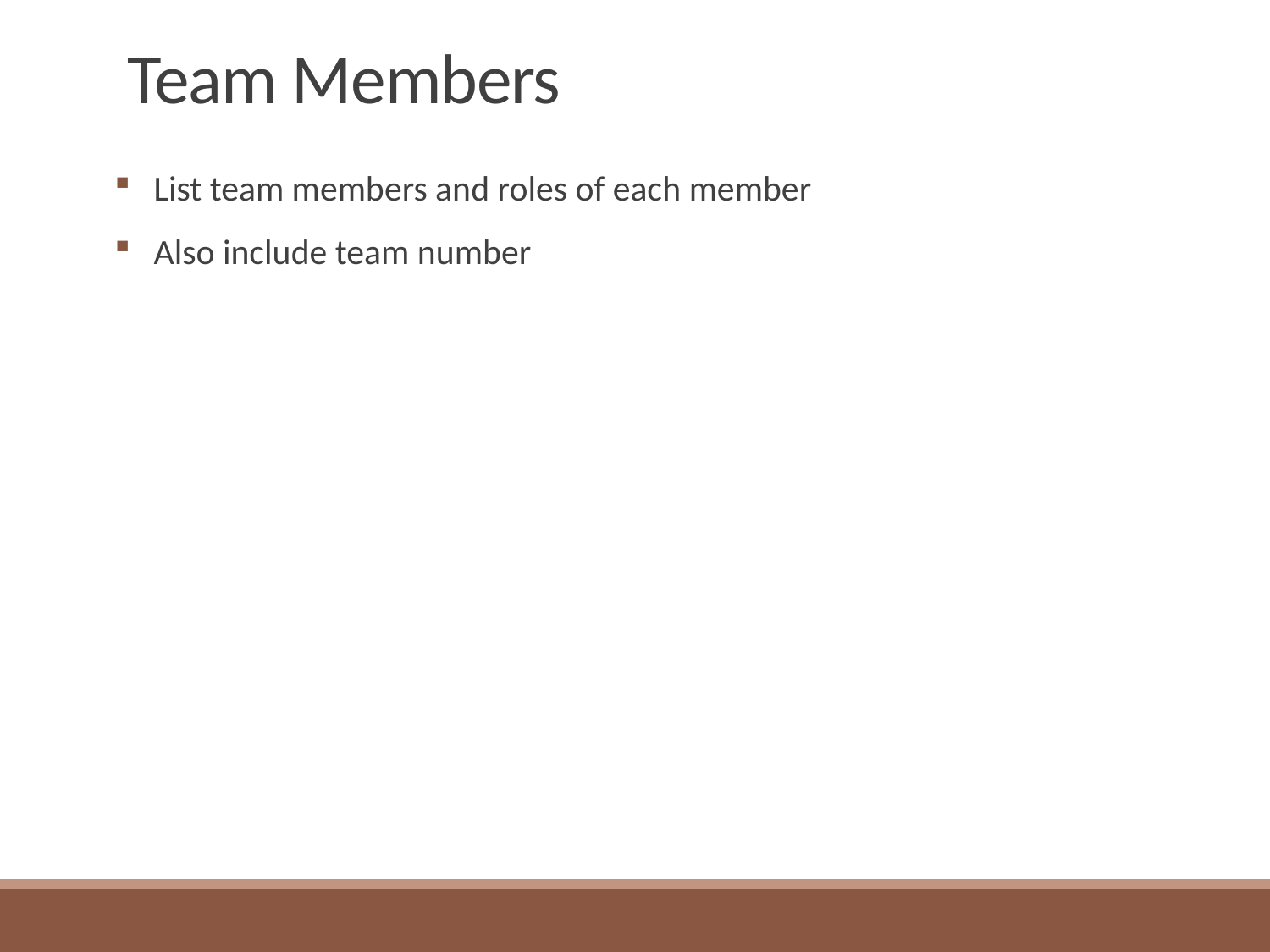

# Team Members
List team members and roles of each member
Also include team number